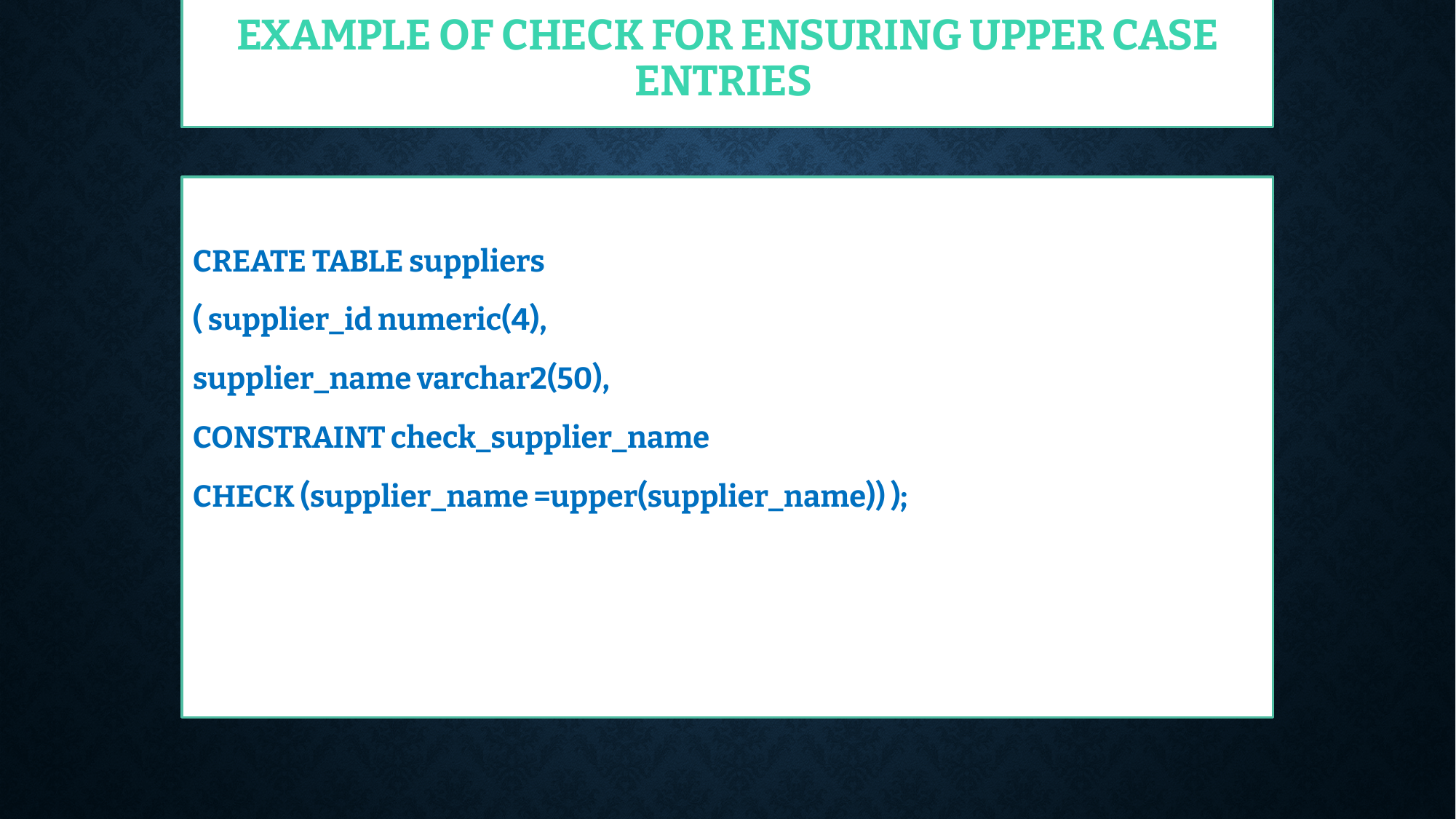

# Example of check for ensuring upper case entries

CREATE TABLE suppliers
( supplier_id numeric(4),
supplier_name varchar2(50),
CONSTRAINT check_supplier_name
CHECK (supplier_name =upper(supplier_name)) );